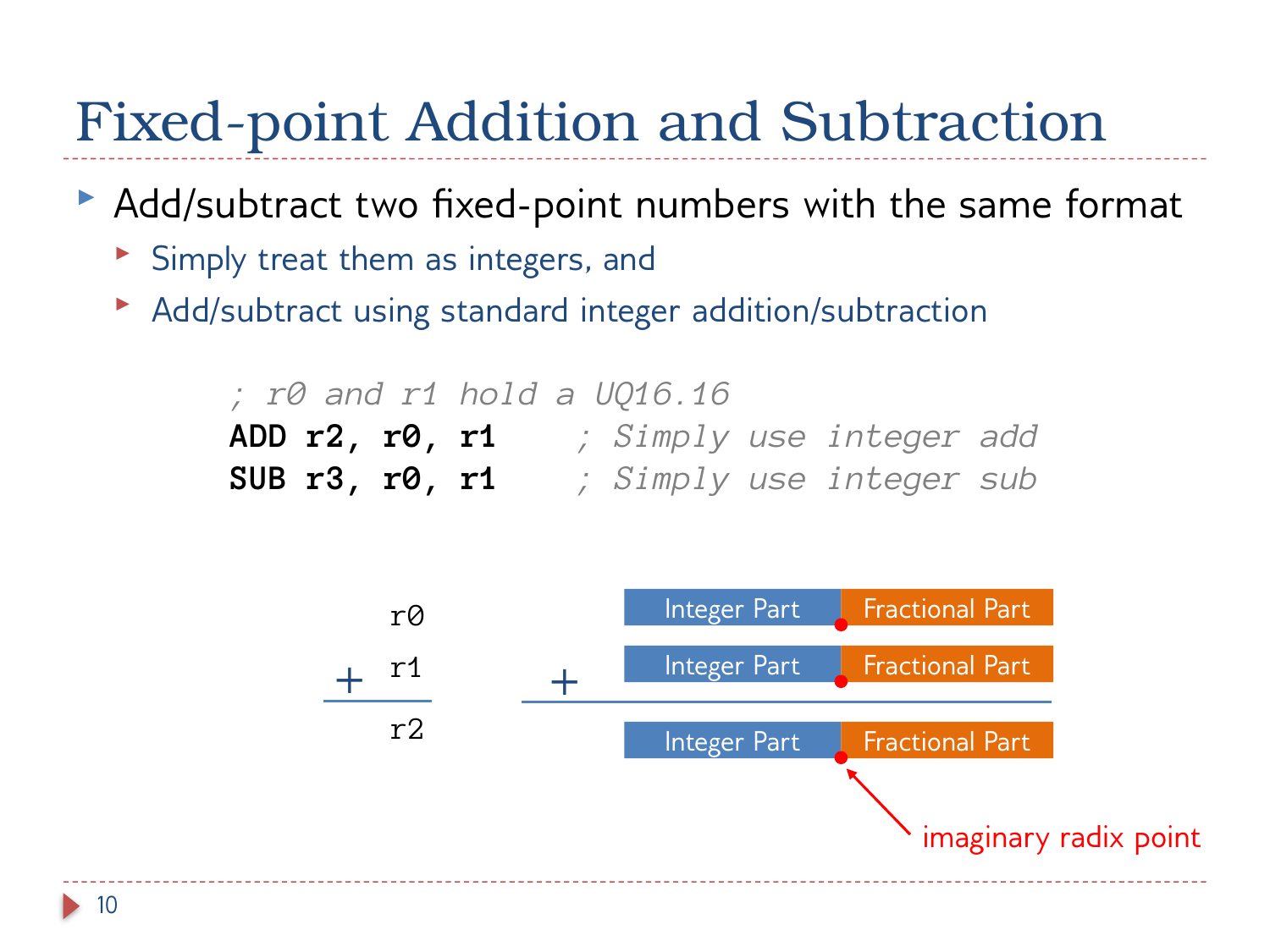

# Fixed-point Addition and Subtraction
Add/subtract two fixed-point numbers with the same format
Simply treat them as integers, and
Add/subtract using standard integer addition/subtraction
; r0 and r1 hold a UQ16.16
ADD r2, r0, r1    ; Simply use integer add
SUB r3, r0, r1    ; Simply use integer sub
r0
+
r1
r2
Fractional Part
Integer Part

+
Fractional Part
Integer Part

Fractional Part
Integer Part

imaginary radix point
10